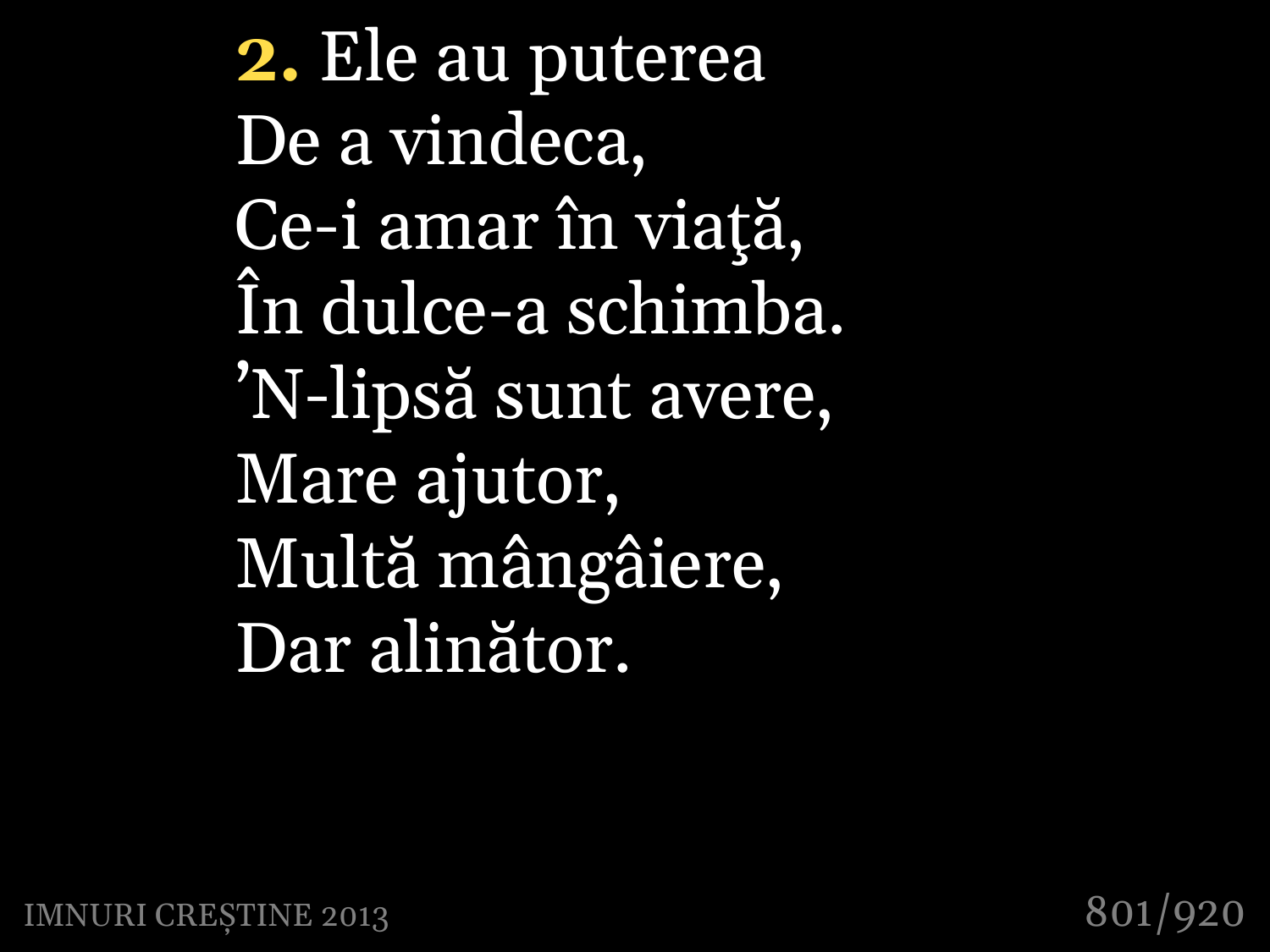

2. Ele au puterea
De a vindeca,
Ce-i amar în viaţă,
În dulce-a schimba.
’N-lipsă sunt avere,
Mare ajutor,
Multă mângâiere,
Dar alinător.
801/920
IMNURI CREȘTINE 2013